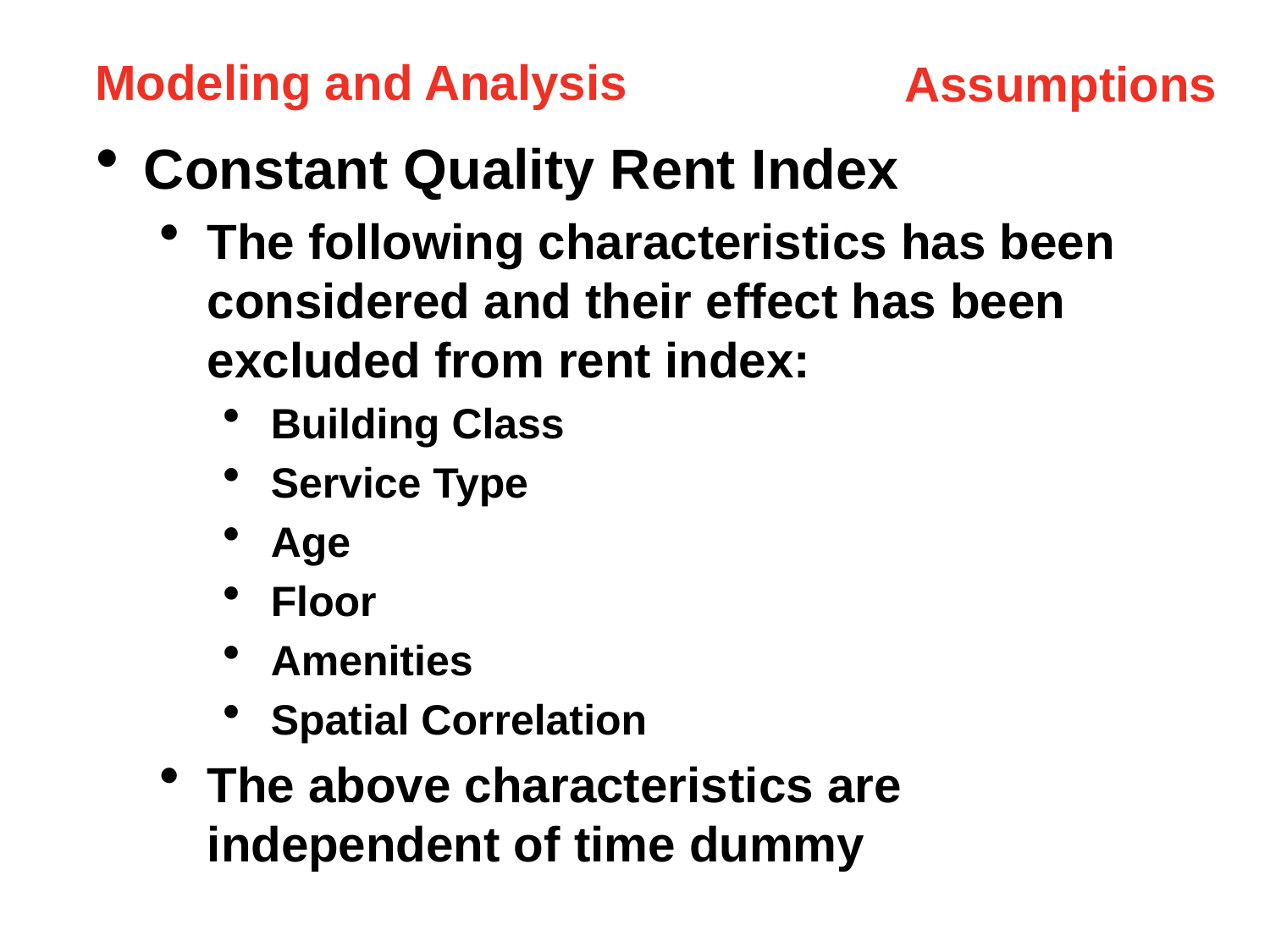

Modeling and Analysis
Assumptions
Constant Quality Rent Index
The following characteristics has been considered and their effect has been excluded from rent index:
Building Class
Service Type
Age
Floor
Amenities
Spatial Correlation
The above characteristics are independent of time dummy